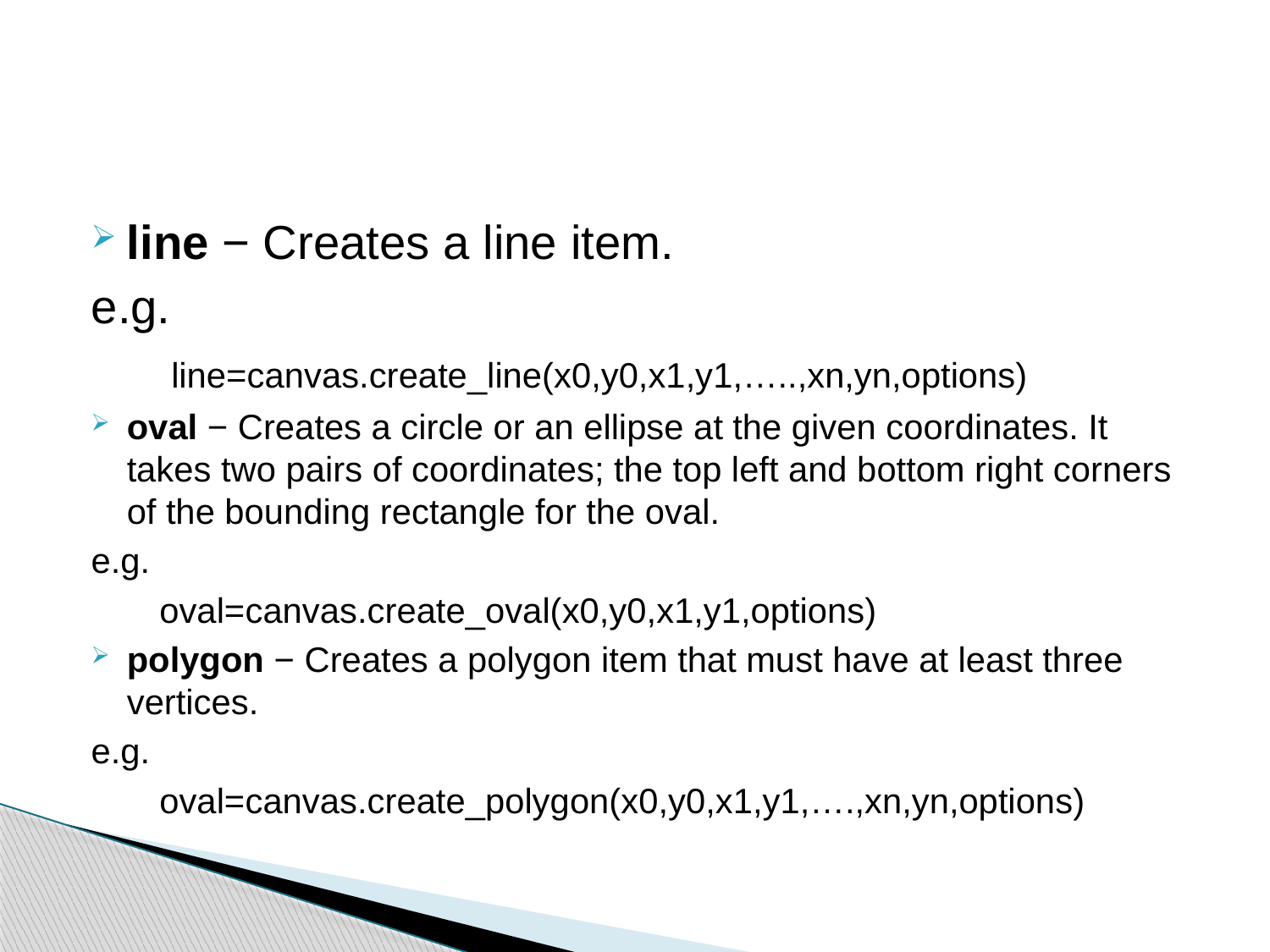

#
line − Creates a line item.
e.g.
      line=canvas.create_line(x0,y0,x1,y1,…..,xn,yn,options)
oval − Creates a circle or an ellipse at the given coordinates. It takes two pairs of coordinates; the top left and bottom right corners of the bounding rectangle for the oval.
e.g.
       oval=canvas.create_oval(x0,y0,x1,y1,options)
polygon − Creates a polygon item that must have at least three vertices.
e.g.
       oval=canvas.create_polygon(x0,y0,x1,y1,….,xn,yn,options)